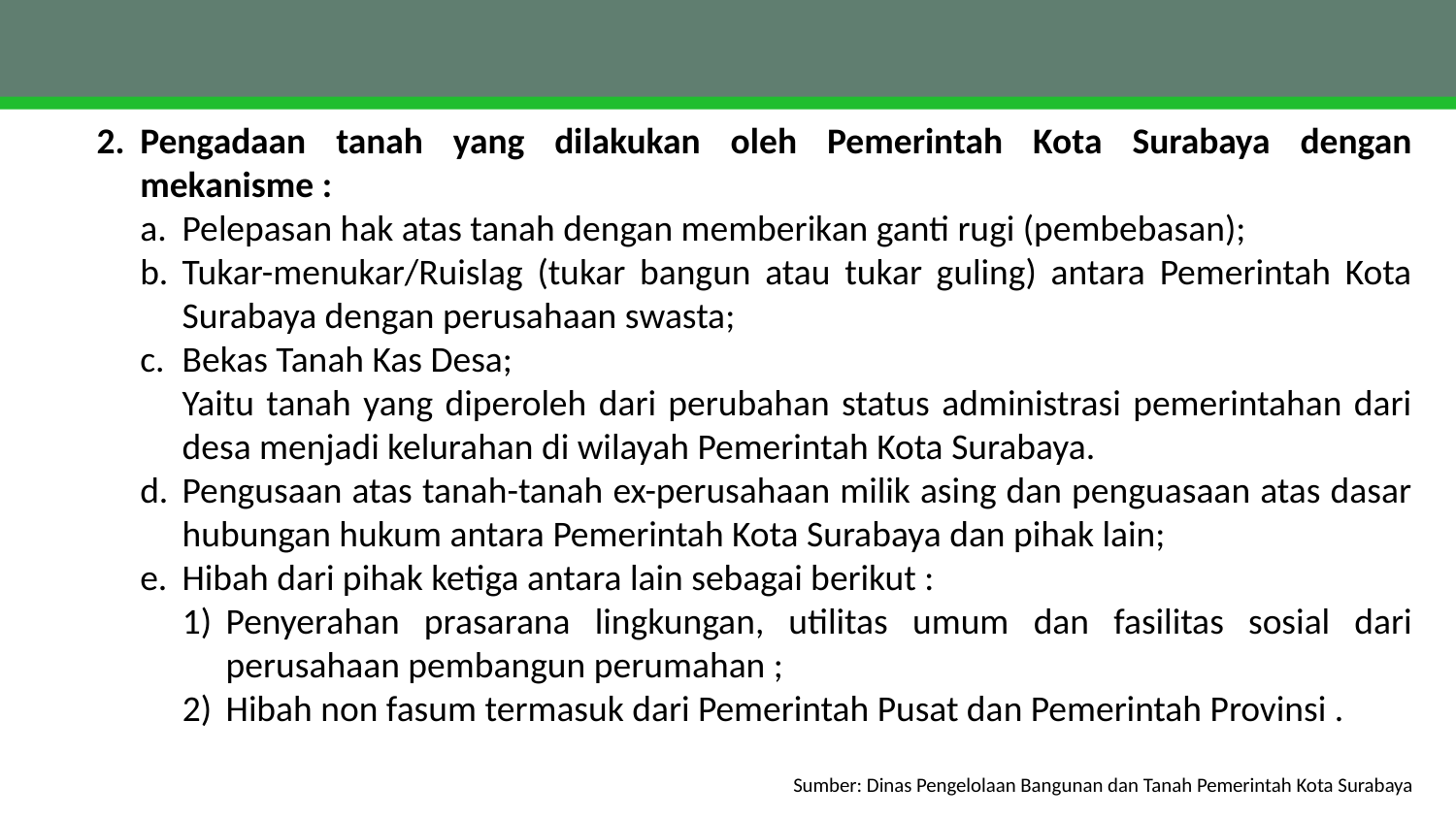

Pengadaan tanah yang dilakukan oleh Pemerintah Kota Surabaya dengan mekanisme :
Pelepasan hak atas tanah dengan memberikan ganti rugi (pembebasan);
Tukar-menukar/Ruislag (tukar bangun atau tukar guling) antara Pemerintah Kota Surabaya dengan perusahaan swasta;
Bekas Tanah Kas Desa;
Yaitu tanah yang diperoleh dari perubahan status administrasi pemerintahan dari desa menjadi kelurahan di wilayah Pemerintah Kota Surabaya.
Pengusaan atas tanah-tanah ex-perusahaan milik asing dan penguasaan atas dasar hubungan hukum antara Pemerintah Kota Surabaya dan pihak lain;
Hibah dari pihak ketiga antara lain sebagai berikut :
Penyerahan prasarana lingkungan, utilitas umum dan fasilitas sosial dari perusahaan pembangun perumahan ;
Hibah non fasum termasuk dari Pemerintah Pusat dan Pemerintah Provinsi .

Sumber: Dinas Pengelolaan Bangunan dan Tanah Pemerintah Kota Surabaya